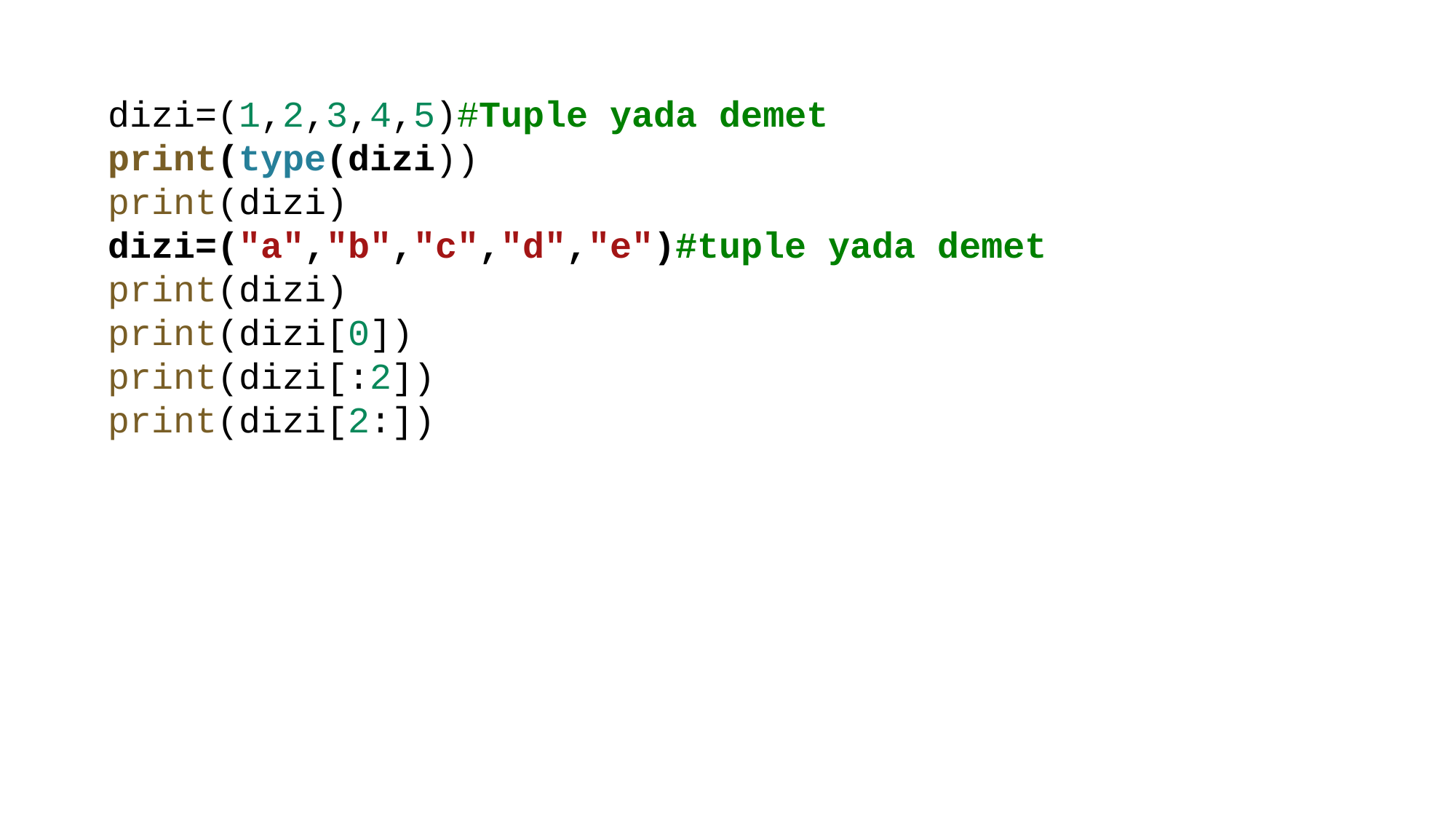

dizi=(1,2,3,4,5)#Tuple yada demet
print(type(dizi))
print(dizi)
dizi=("a","b","c","d","e")#tuple yada demet
print(dizi)
print(dizi[0])
print(dizi[:2])
print(dizi[2:])